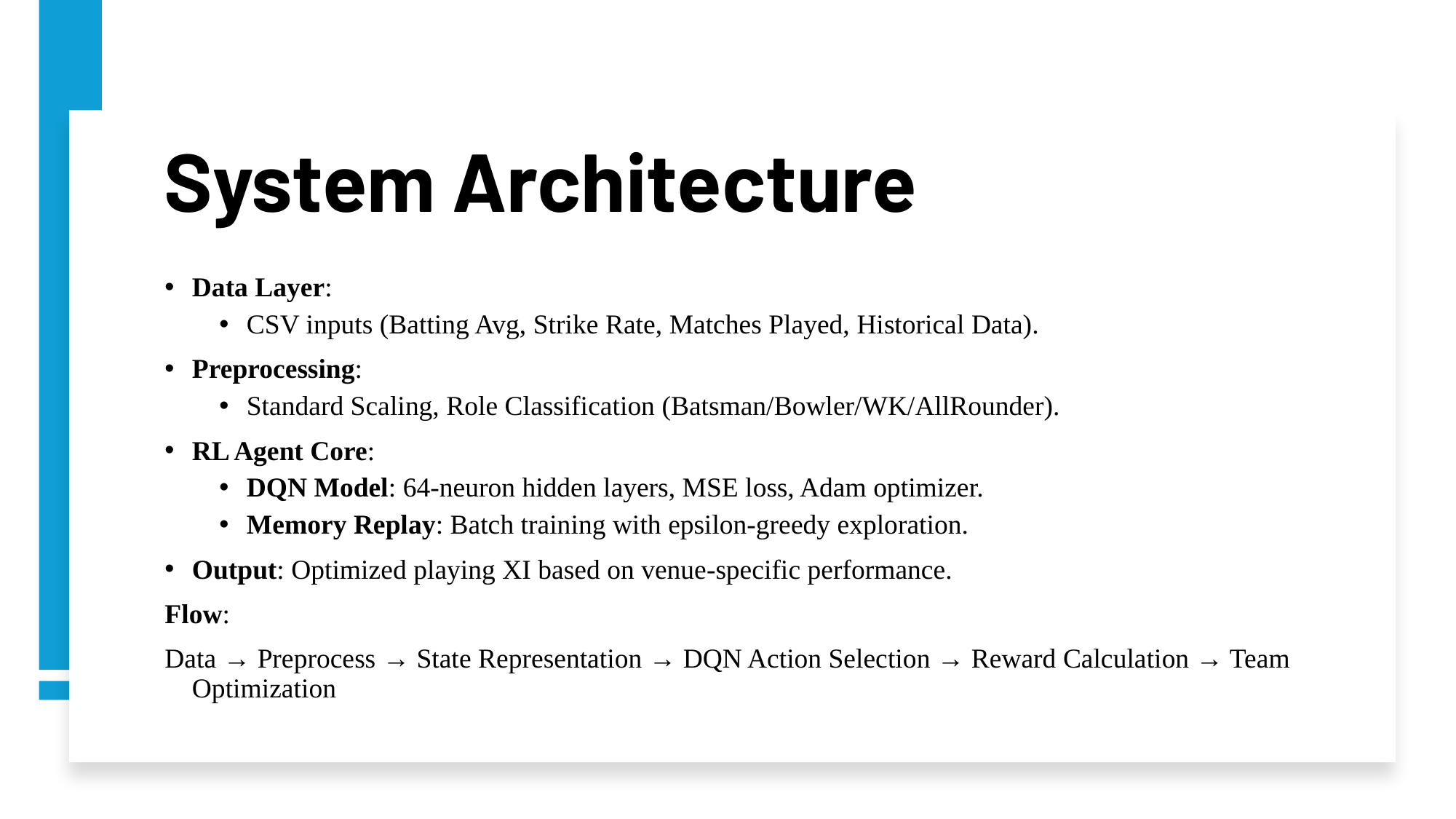

# System Architecture

Data Layer:
CSV inputs (Batting Avg, Strike Rate, Matches Played, Historical Data).
Preprocessing:
Standard Scaling, Role Classification (Batsman/Bowler/WK/AllRounder).
RL Agent Core:
DQN Model: 64-neuron hidden layers, MSE loss, Adam optimizer.
Memory Replay: Batch training with epsilon-greedy exploration.
Output: Optimized playing XI based on venue-specific performance.
Flow:
Data → Preprocess → State Representation → DQN Action Selection → Reward Calculation → Team Optimization